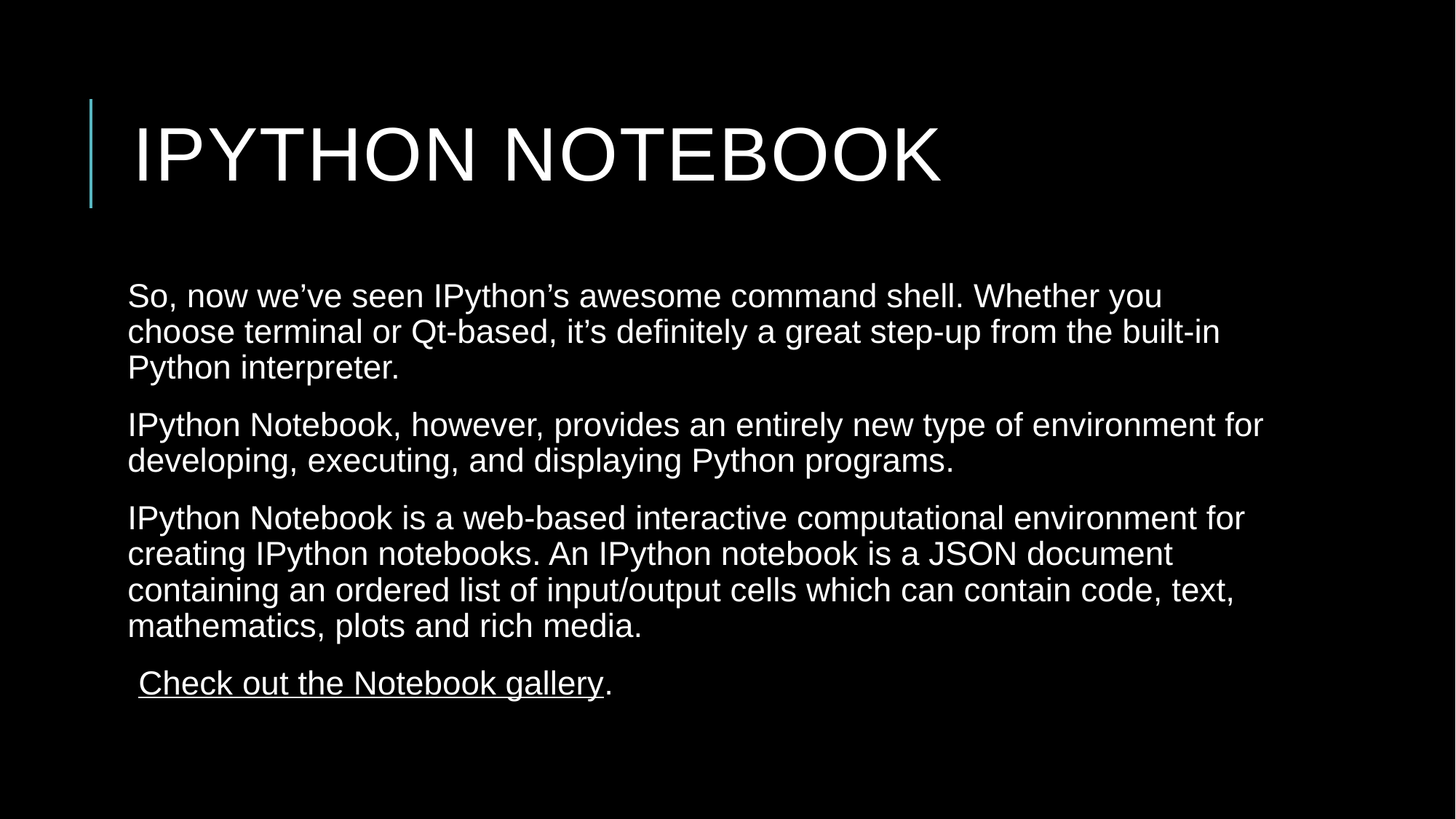

# Ipython notebook
So, now we’ve seen IPython’s awesome command shell. Whether you choose terminal or Qt-based, it’s definitely a great step-up from the built-in Python interpreter.
IPython Notebook, however, provides an entirely new type of environment for developing, executing, and displaying Python programs.
IPython Notebook is a web-based interactive computational environment for creating IPython notebooks. An IPython notebook is a JSON document containing an ordered list of input/output cells which can contain code, text, mathematics, plots and rich media.
Check out the Notebook gallery.